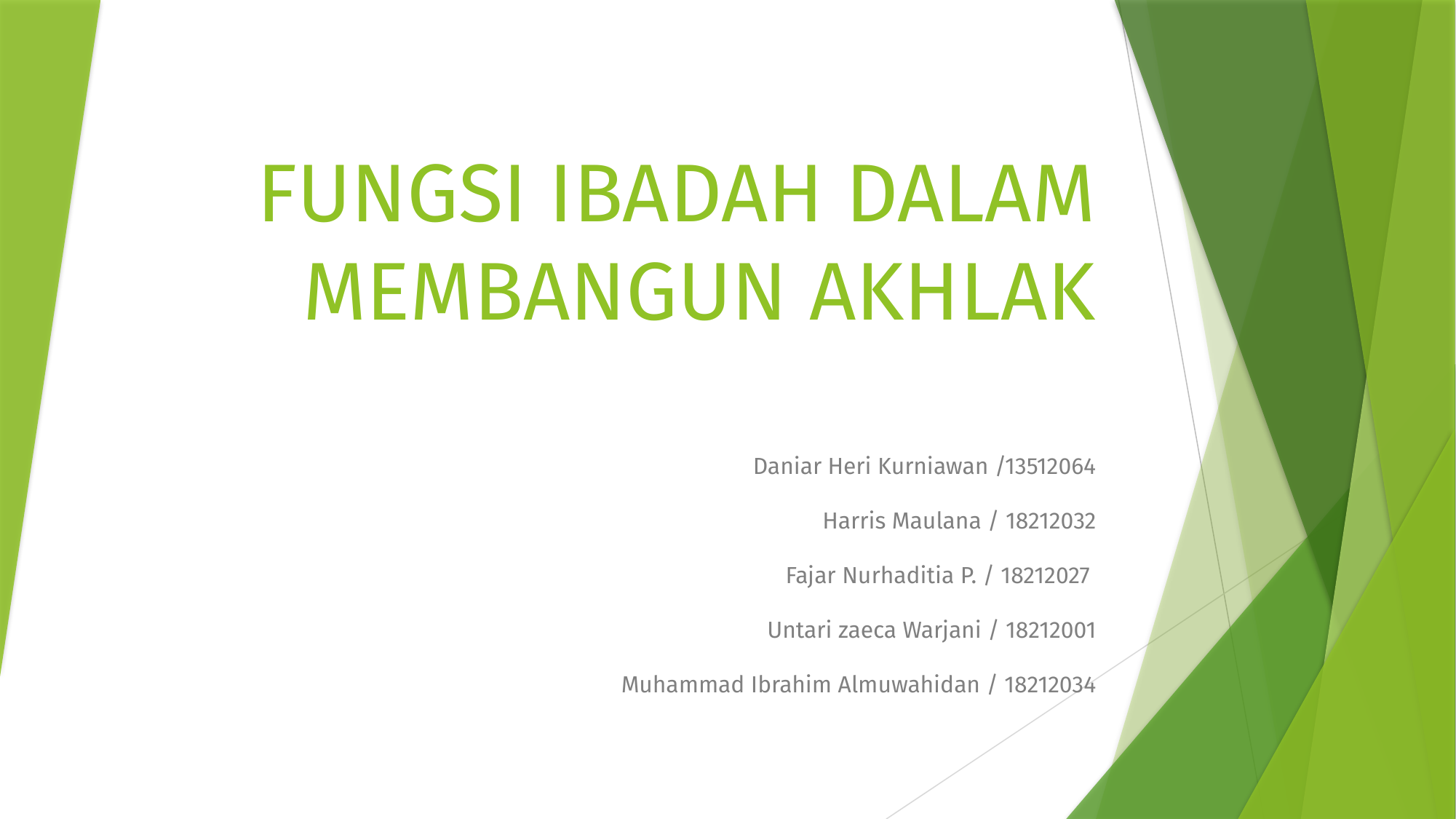

# FUNGSI IBADAH DALAM MEMBANGUN AKHLAK
Daniar Heri Kurniawan /13512064
Harris Maulana / 18212032
Fajar Nurhaditia P. / 18212027
Untari zaeca Warjani / 18212001
Muhammad Ibrahim Almuwahidan / 18212034